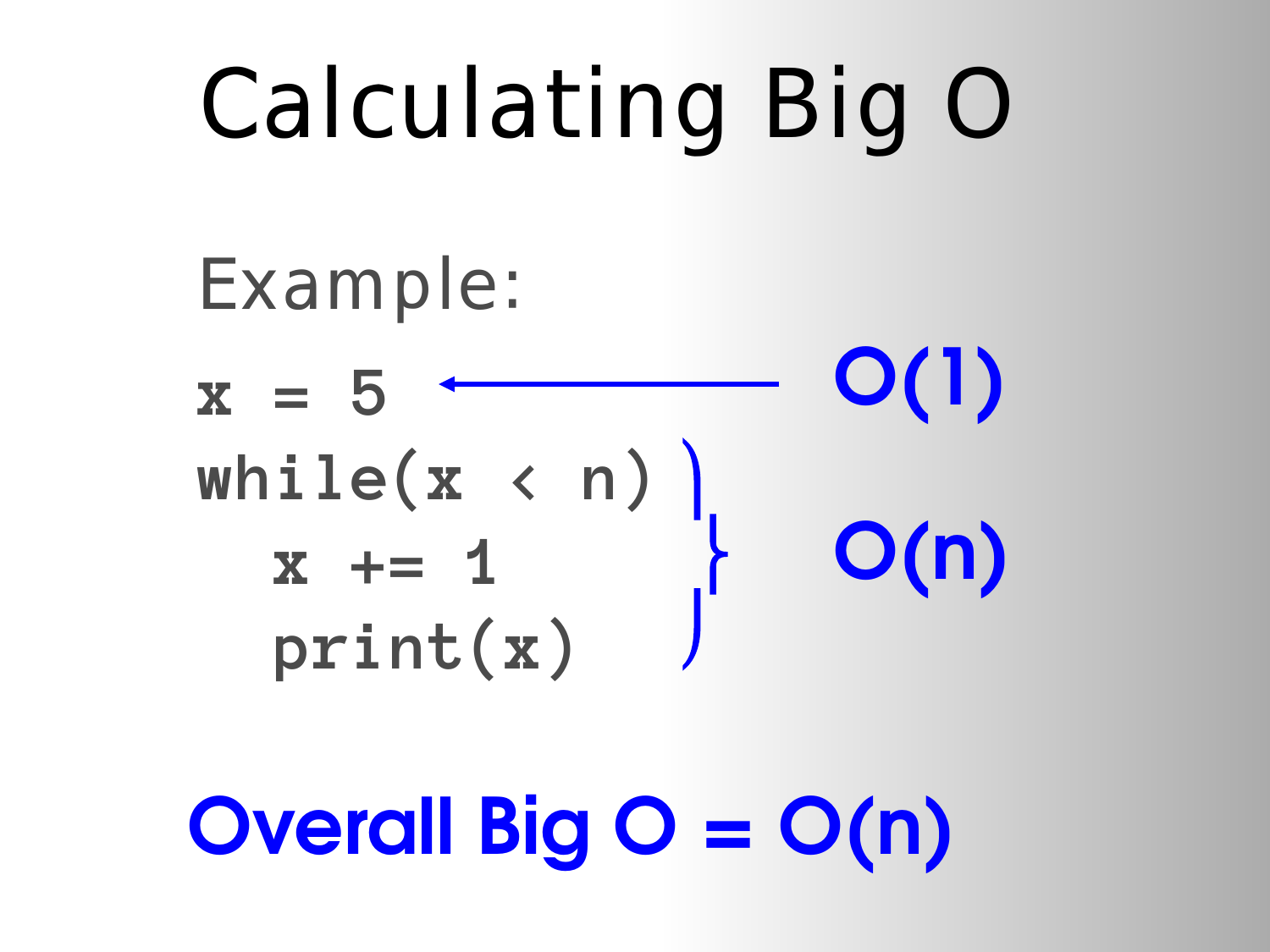

Calculating Big O

Example:
x = 5
while(x < n)
  x += 1
  print(x)
O(1)

O(n)
Overall Big O = O(n)